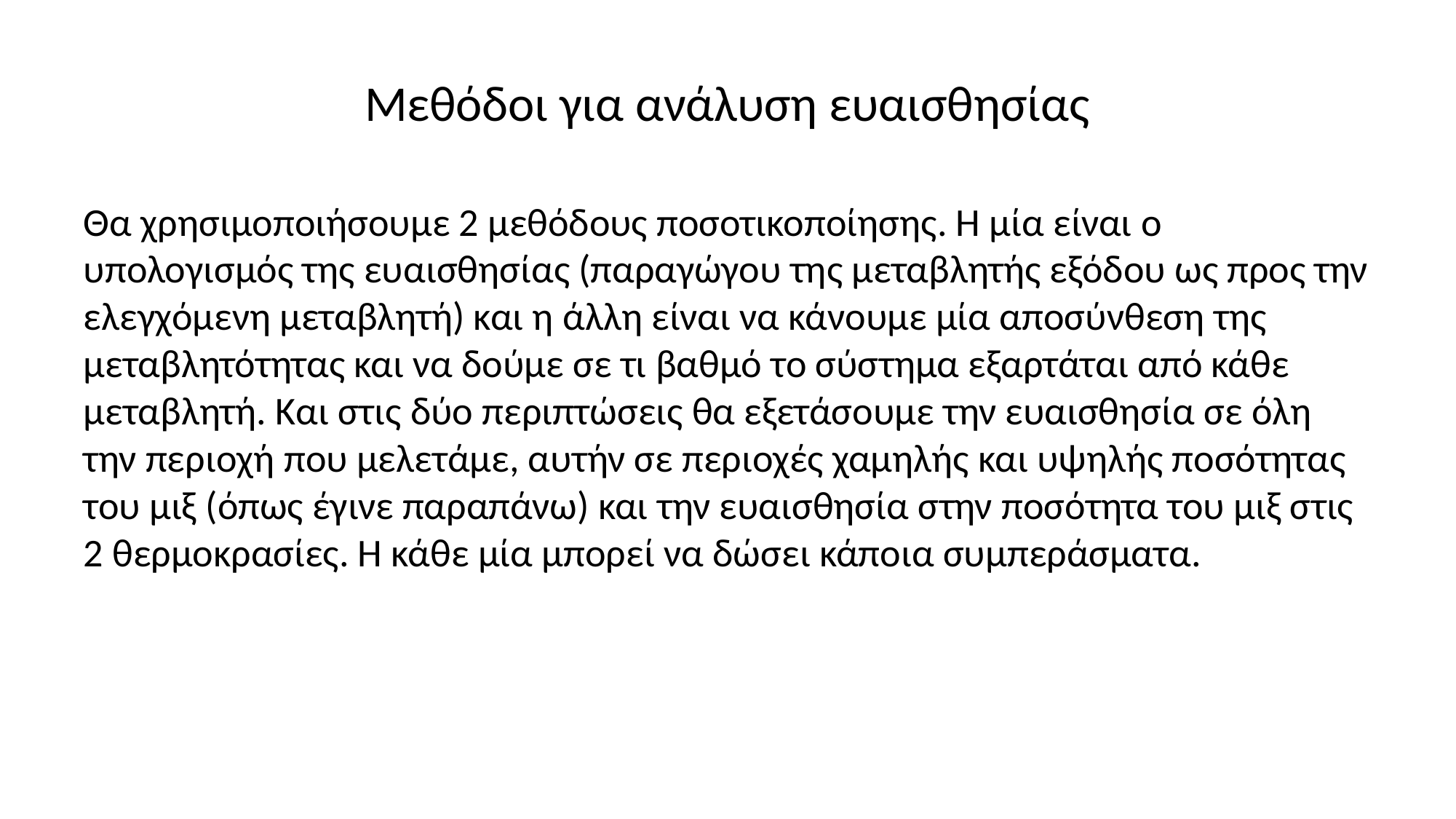

# Μεθόδοι για ανάλυση ευαισθησίας
Θα χρησιμοποιήσουμε 2 μεθόδους ποσοτικοποίησης. Η μία είναι ο υπολογισμός της ευαισθησίας (παραγώγου της μεταβλητής εξόδου ως προς την ελεγχόμενη μεταβλητή) και η άλλη είναι να κάνουμε μία αποσύνθεση της μεταβλητότητας και να δούμε σε τι βαθμό το σύστημα εξαρτάται από κάθε μεταβλητή. Και στις δύο περιπτώσεις θα εξετάσουμε την ευαισθησία σε όλη την περιοχή που μελετάμε, αυτήν σε περιοχές χαμηλής και υψηλής ποσότητας του μιξ (όπως έγινε παραπάνω) και την ευαισθησία στην ποσότητα του μιξ στις 2 θερμοκρασίες. Η κάθε μία μπορεί να δώσει κάποια συμπεράσματα.